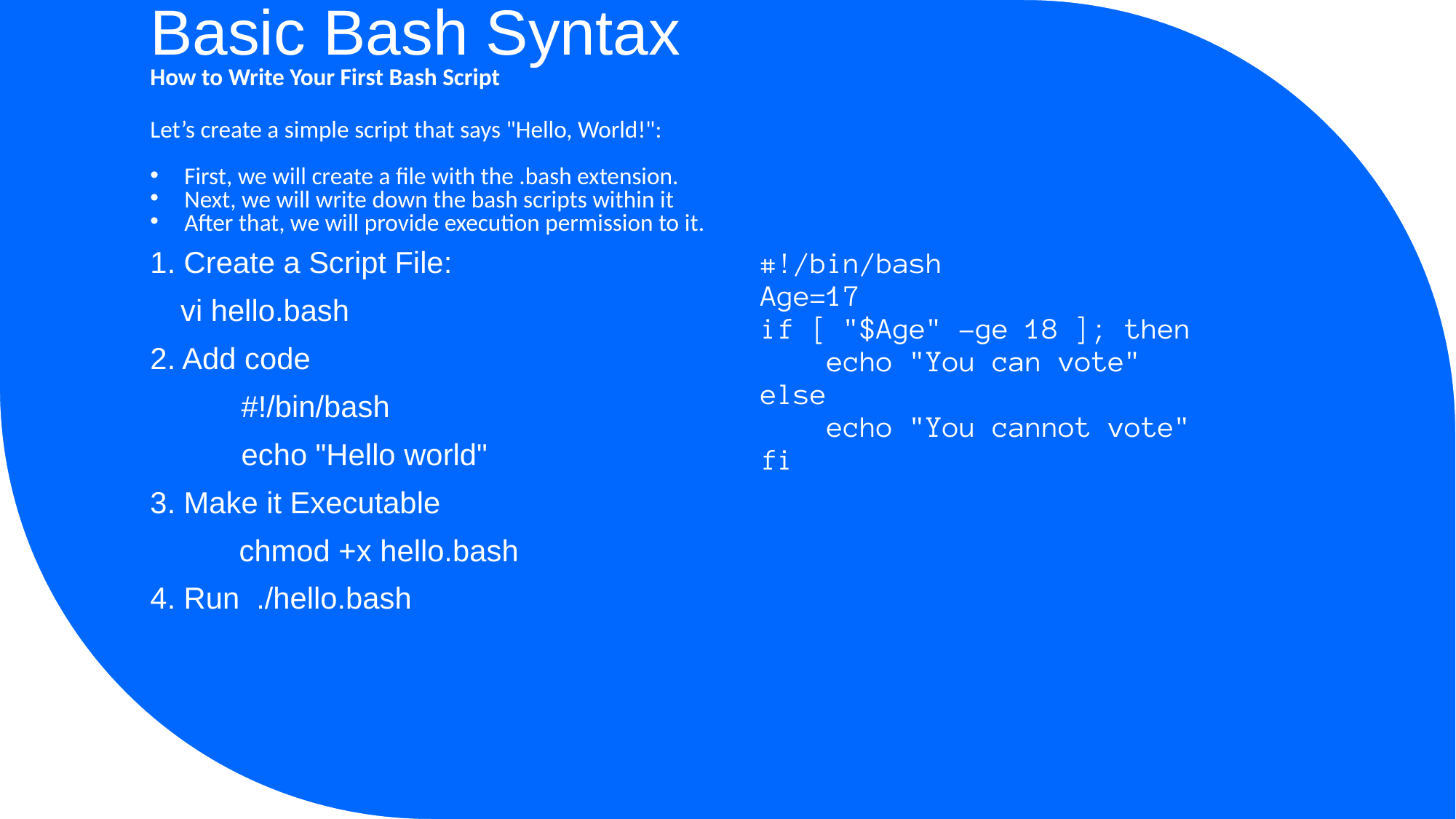

# Basic Bash Syntax How to Write Your First Bash Script
Let’s create a simple script that says "Hello, World!":
First, we will create a file with the .bash extension.
Next, we will write down the bash scripts within it
After that, we will provide execution permission to it.
1. Create a Script File:
 vi hello.bash
2. Add code
   #!/bin/bash
   echo "Hello world"
3. Make it Executable
        chmod +x hello.bash
4. Run  ./hello.bash
#!/bin/bash
Age=17
if [ "$Age" -ge 18 ]; then
    echo "You can vote"
else
    echo "You cannot vote"
fi